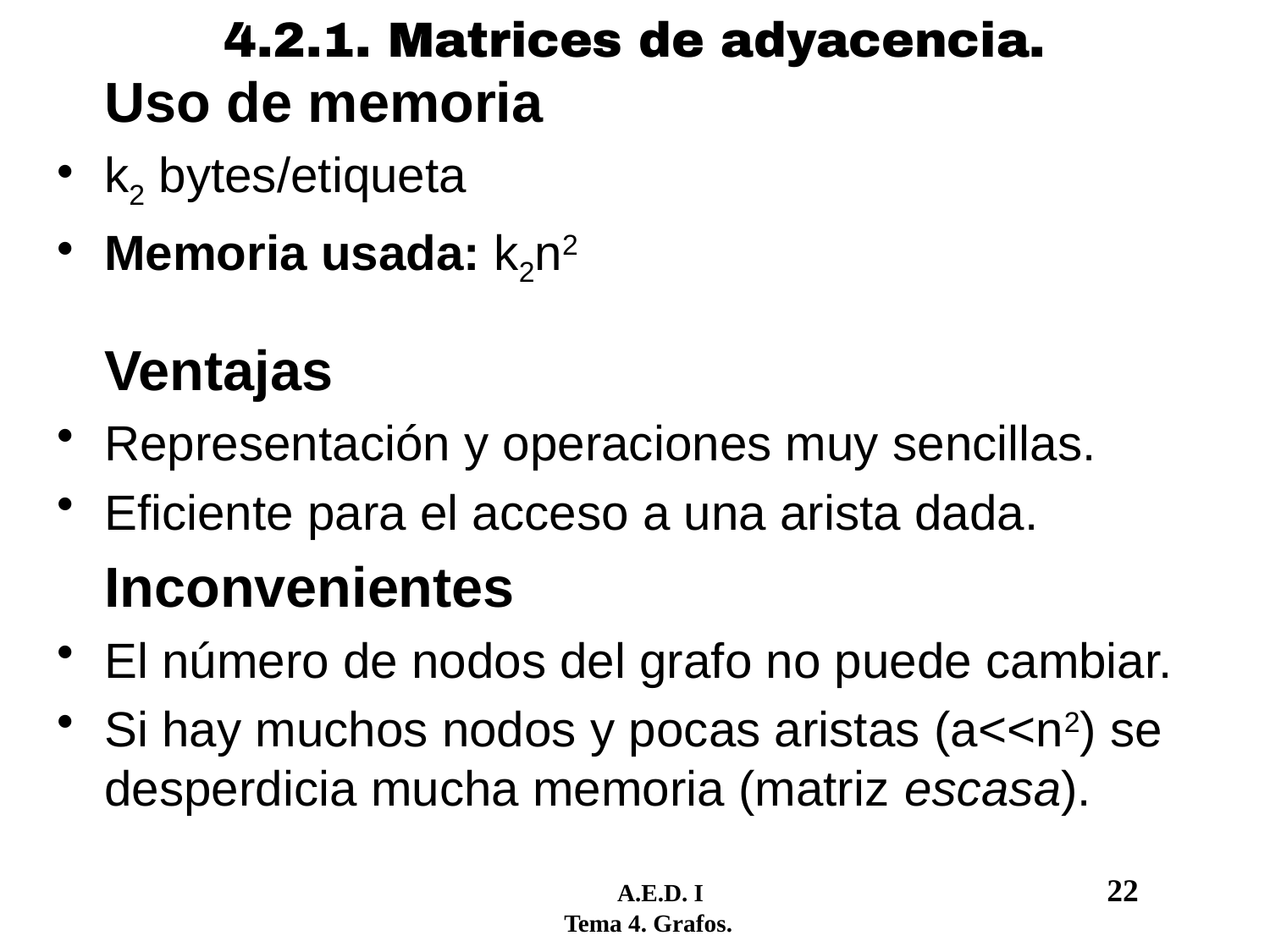

# 4.2.1. Matrices de adyacencia.
	Uso de memoria
k2 bytes/etiqueta
Memoria usada: k2n2

	Ventajas
Representación y operaciones muy sencillas.
Eficiente para el acceso a una arista dada.
	Inconvenientes
El número de nodos del grafo no puede cambiar.
Si hay muchos nodos y pocas aristas (a<<n2) se desperdicia mucha memoria (matriz escasa).
	   A.E.D. I				22
               Tema 4. Grafos.